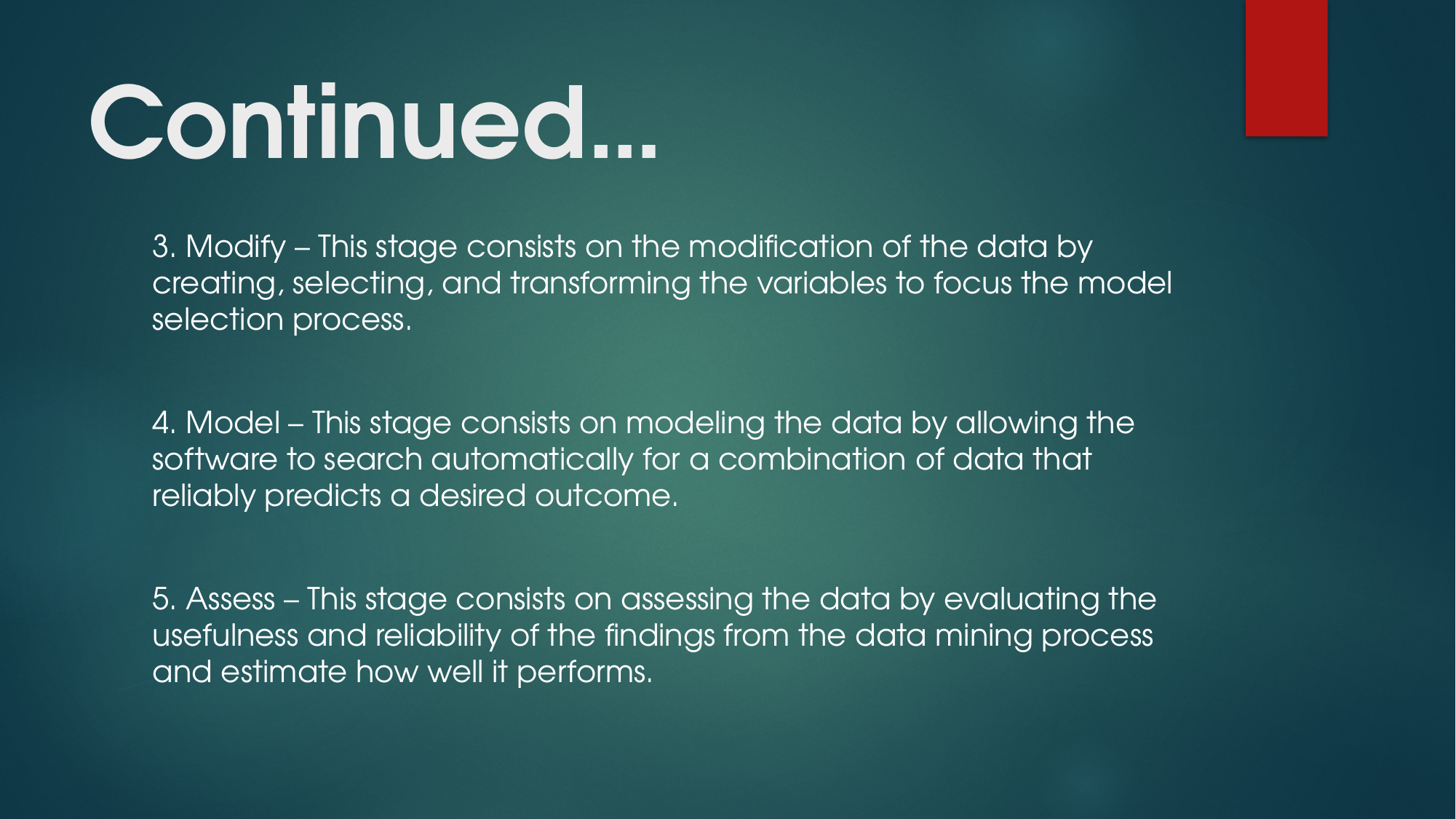

# Continued…
3. Modify – This stage consists on the modification of the data by creating, selecting, and transforming the variables to focus the model selection process.

4. Model – This stage consists on modeling the data by allowing the software to search automatically for a combination of data that reliably predicts a desired outcome.

5. Assess – This stage consists on assessing the data by evaluating the usefulness and reliability of the findings from the data mining process and estimate how well it performs.